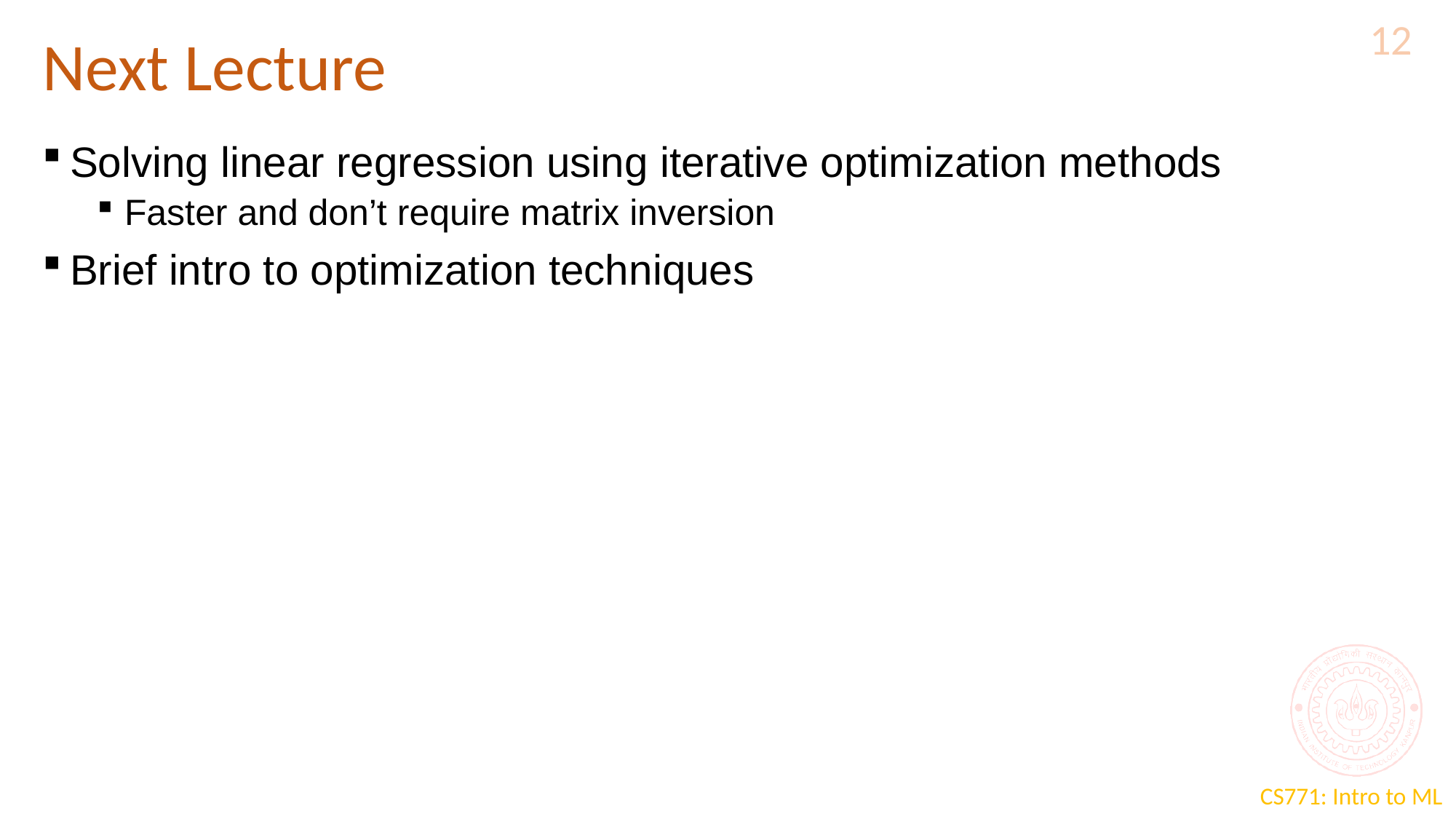

12
# Next Lecture
Solving linear regression using iterative optimization methods
Faster and don’t require matrix inversion
Brief intro to optimization techniques